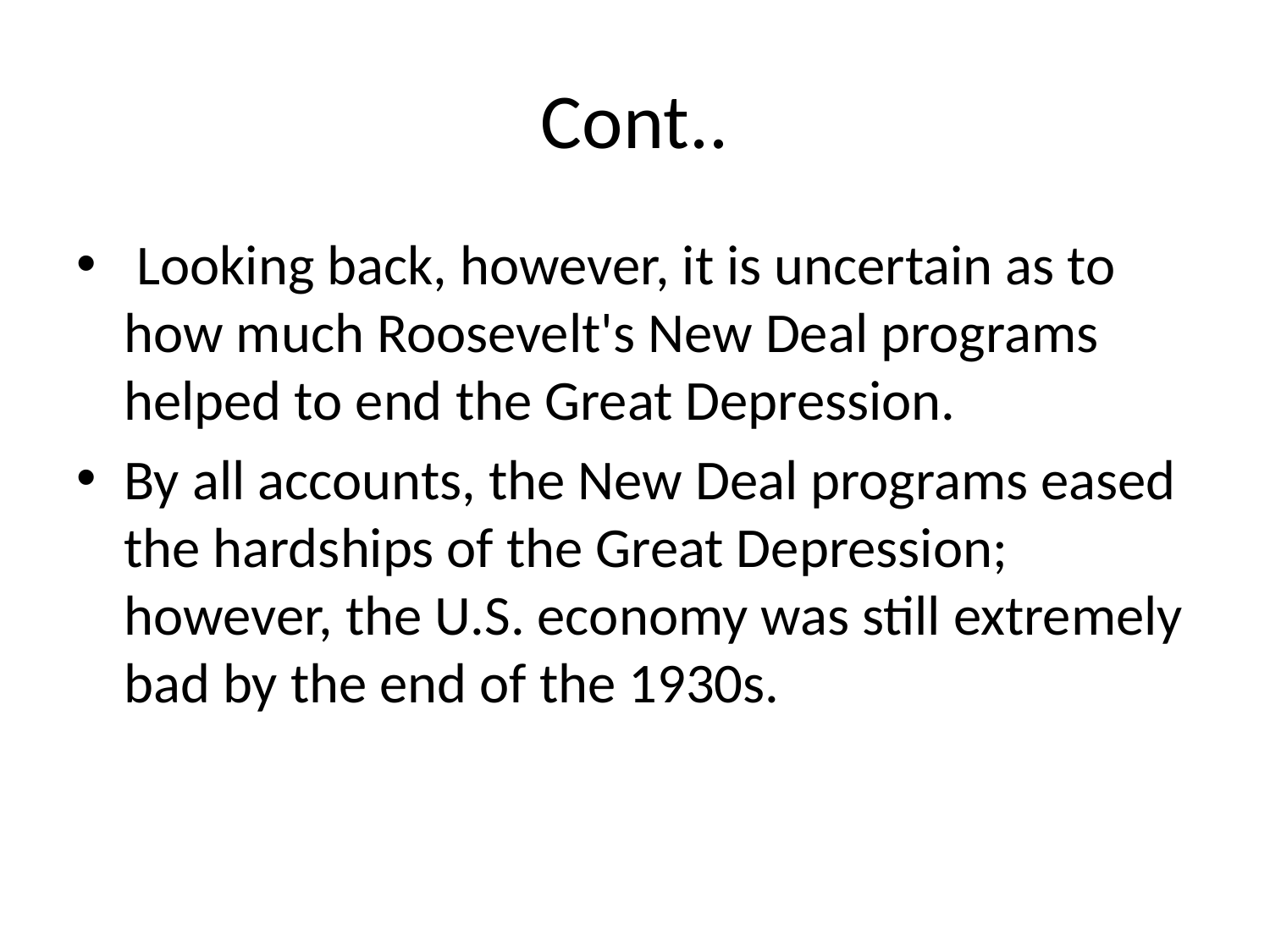

# Cont..
 Looking back, however, it is uncertain as to how much Roosevelt's New Deal programs helped to end the Great Depression.
By all accounts, the New Deal programs eased the hardships of the Great Depression; however, the U.S. economy was still extremely bad by the end of the 1930s.